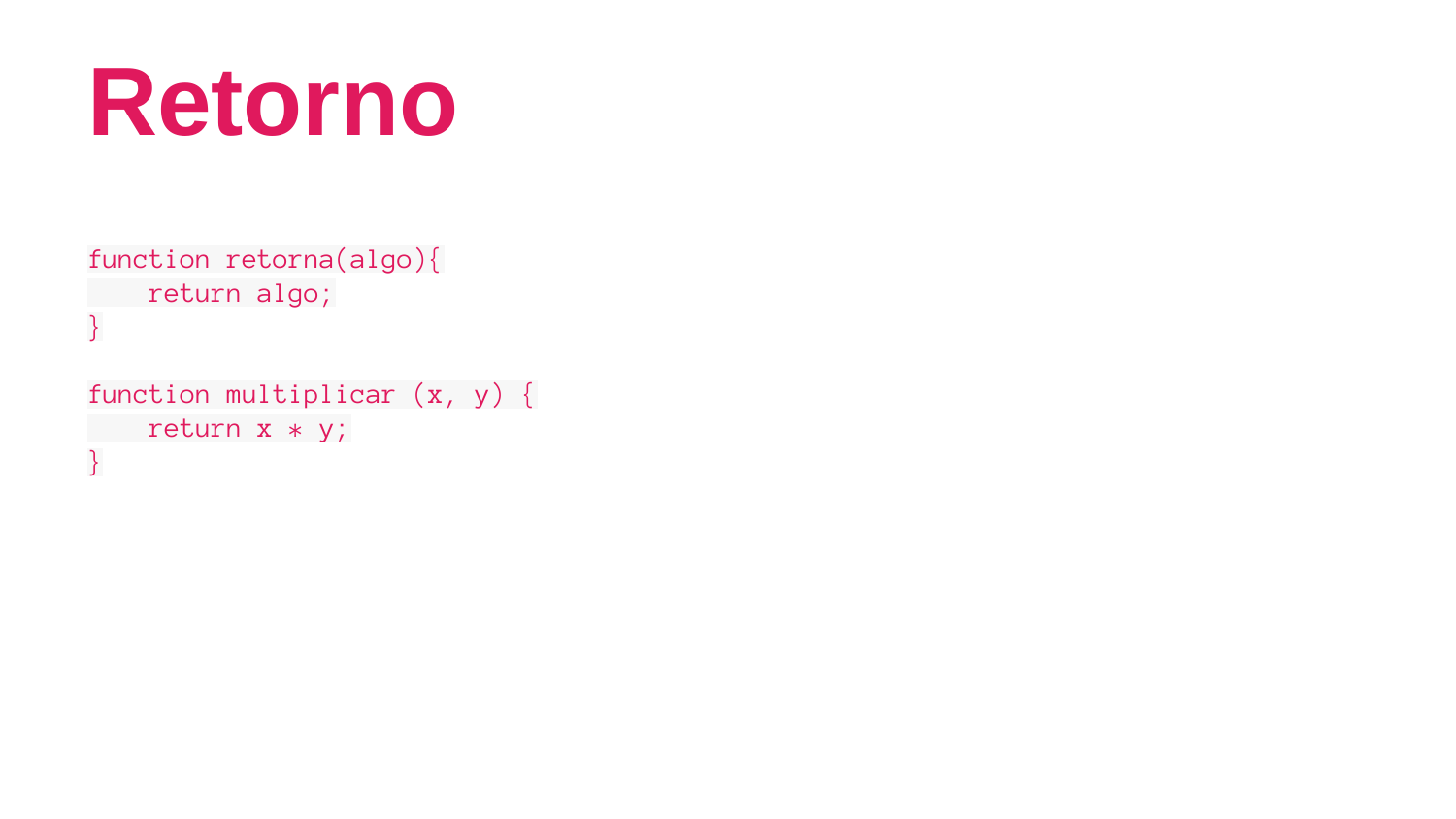

# Retorno

function retorna(algo){
    return algo;
}

function multiplicar (x, y) {
    return x * y;
}